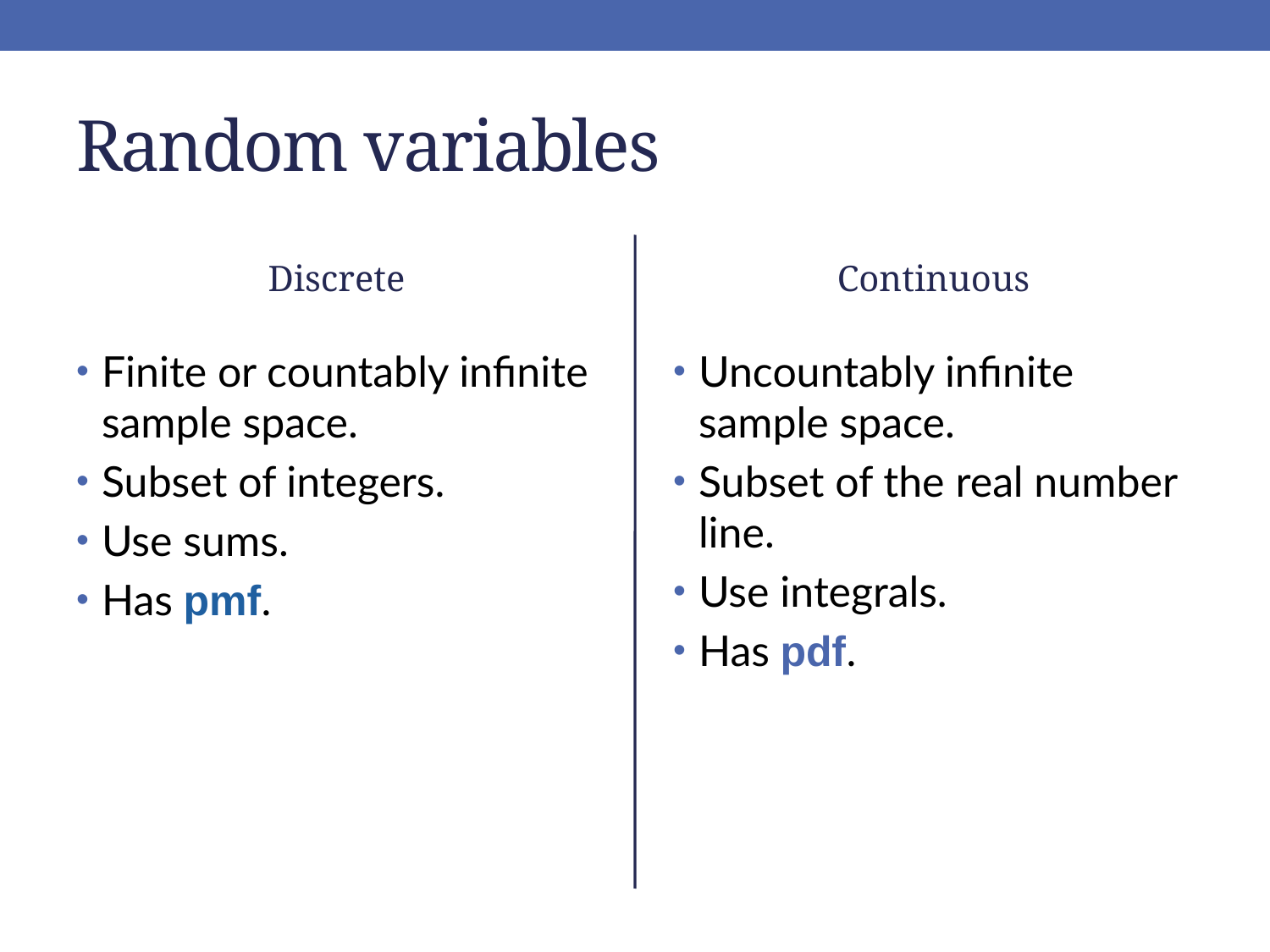

# Random variables
Discrete
Continuous
Finite or countably infinite sample space.
Subset of integers.
Use sums.
Has pmf.
Uncountably infinite sample space.
Subset of the real number line.
Use integrals.
Has pdf.